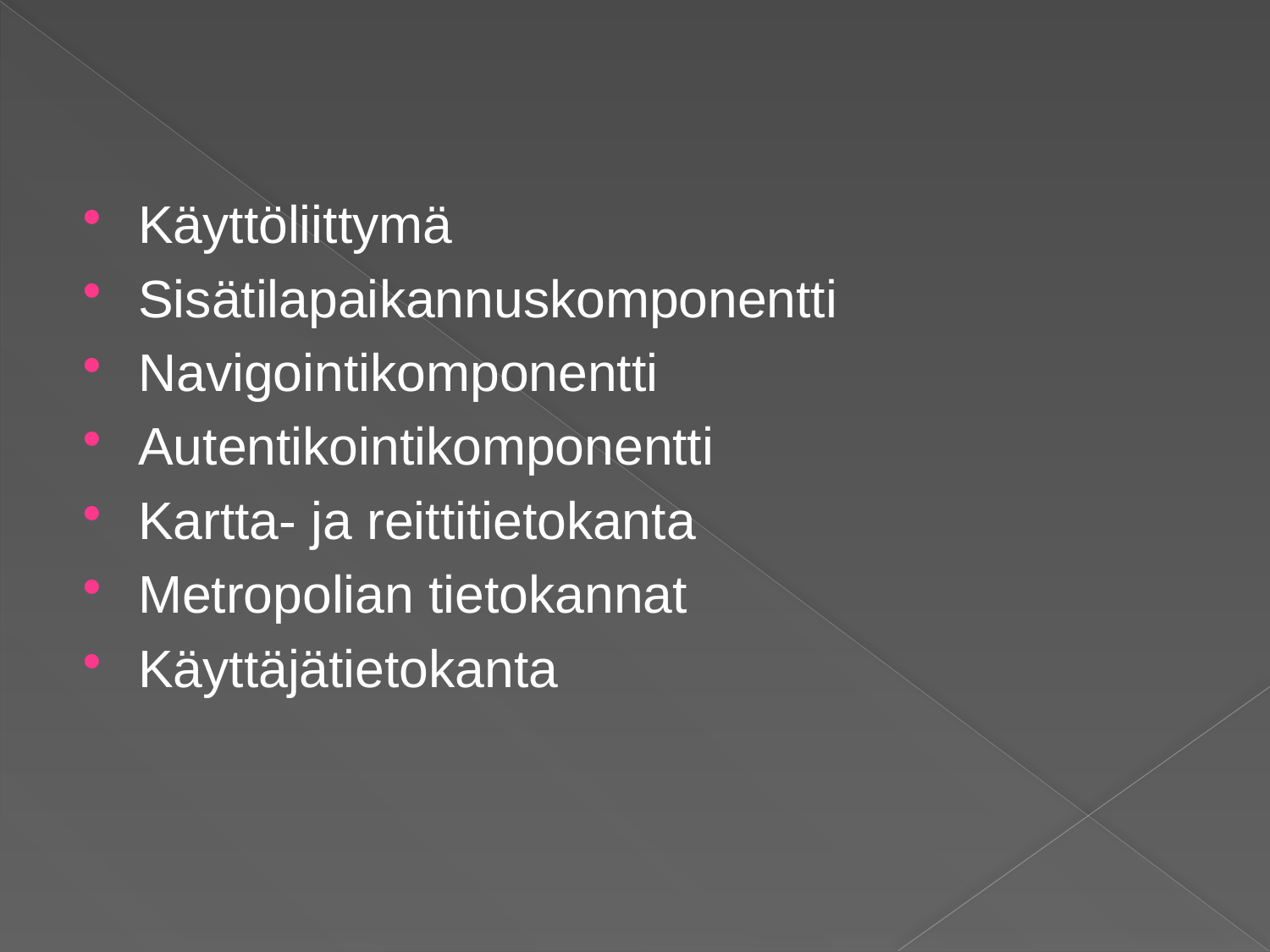

Käyttöliittymä
Sisätilapaikannuskomponentti
Navigointikomponentti
Autentikointikomponentti
Kartta- ja reittitietokanta
Metropolian tietokannat
Käyttäjätietokanta